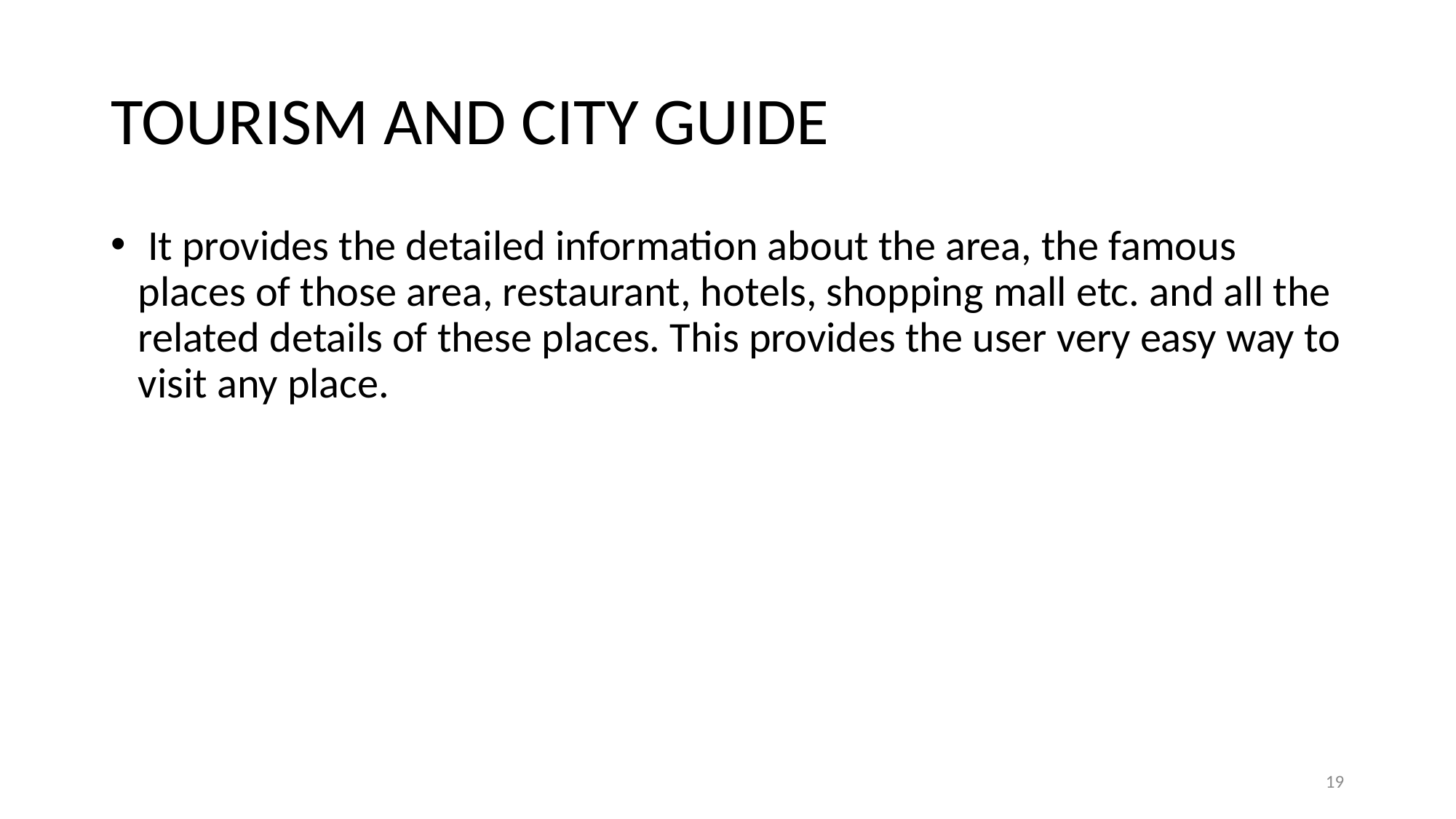

# TOURISM AND CITY GUIDE
 It provides the detailed information about the area, the famous places of those area, restaurant, hotels, shopping mall etc. and all the related details of these places. This provides the user very easy way to visit any place.

19